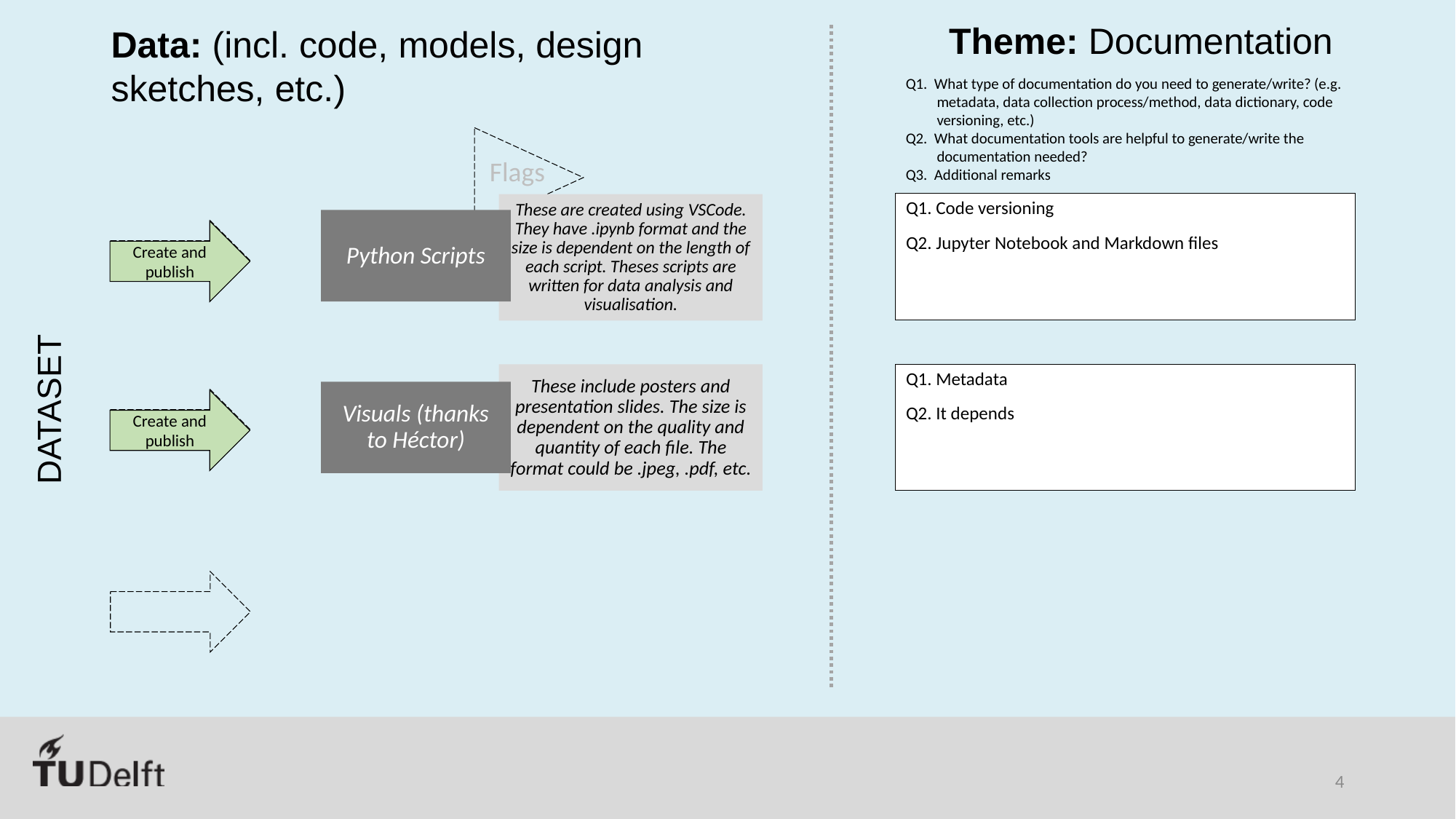

Q1. Code versioning
Q2. Jupyter Notebook and Markdown files
These are created using VSCode. They have .ipynb format and the size is dependent on the length of each script. Theses scripts are written for data analysis and visualisation.
Python Scripts
Create and publish
Q1. Metadata
Q2. It depends
These include posters and presentation slides. The size is dependent on the quality and quantity of each file. The format could be .jpeg, .pdf, etc.
Visuals (thanks to Héctor)
Create and publish
4